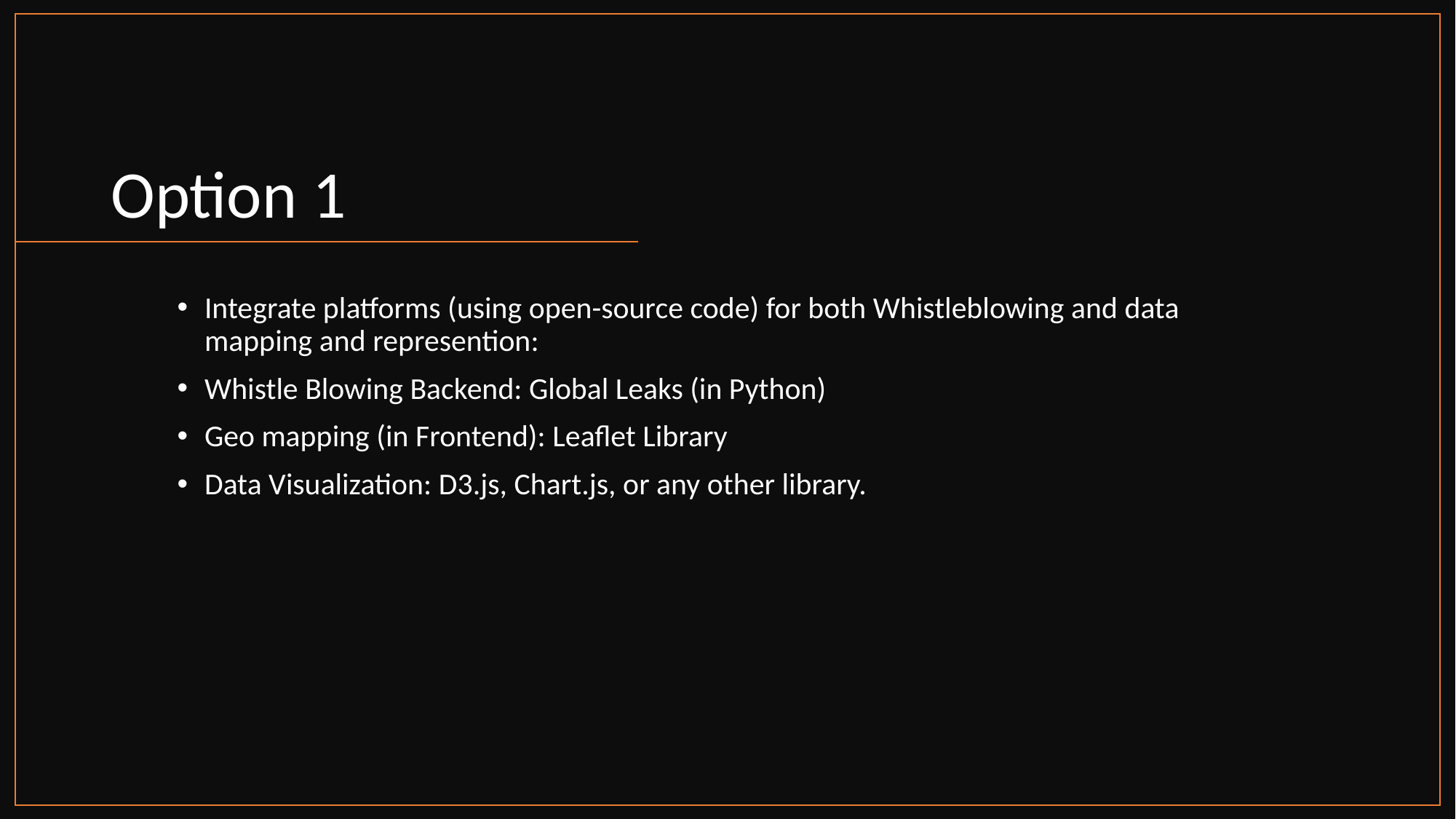

# Option 1
Integrate platforms (using open-source code) for both Whistleblowing and data mapping and represention:
Whistle Blowing Backend: Global Leaks (in Python)
Geo mapping (in Frontend): Leaflet Library
Data Visualization: D3.js, Chart.js, or any other library.